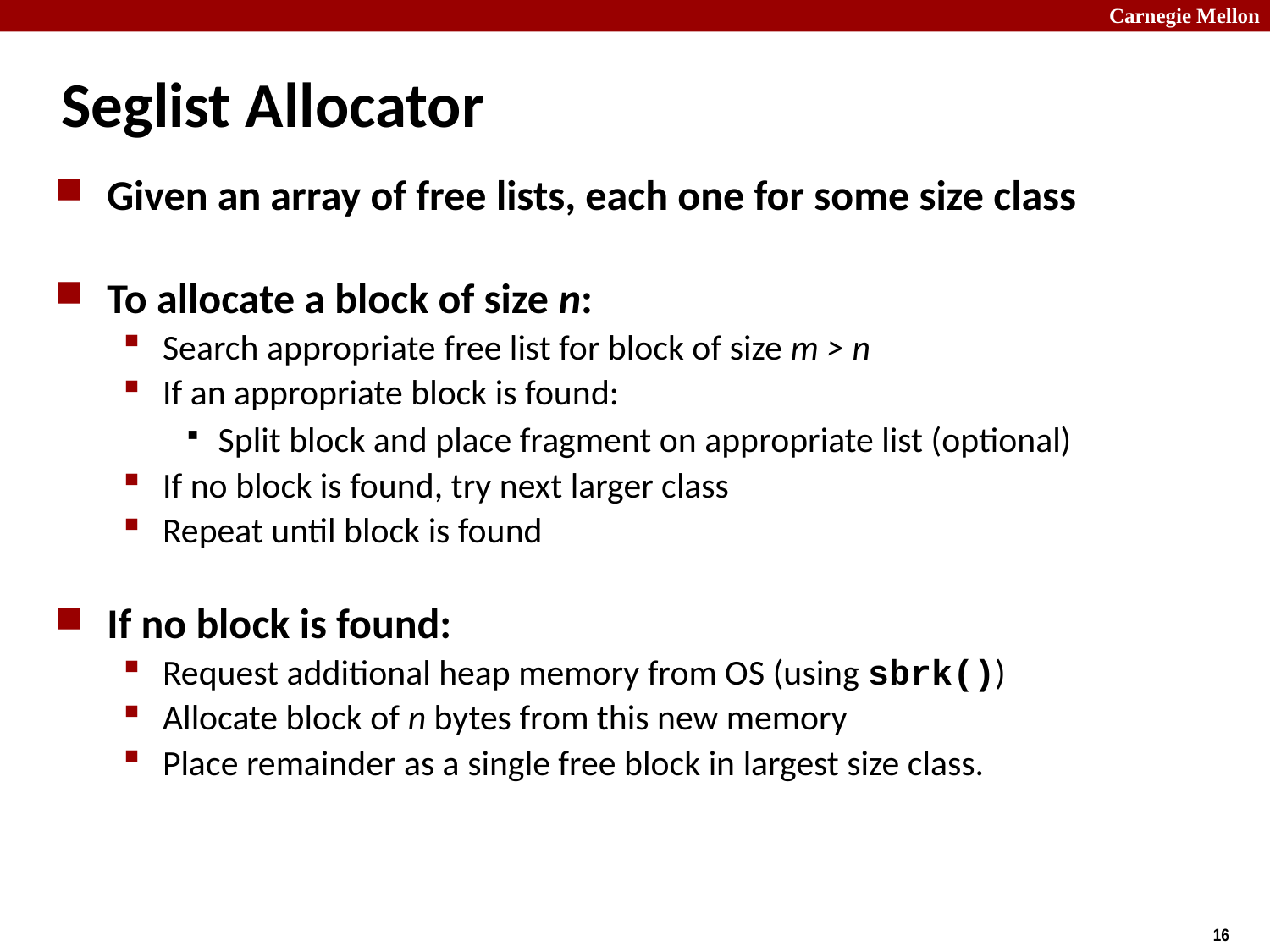

Seglist Allocator
Given an array of free lists, each one for some size class

To allocate a block of size n:
Search appropriate free list for block of size m > n
If an appropriate block is found:
Split block and place fragment on appropriate list (optional)
If no block is found, try next larger class
Repeat until block is found

If no block is found:
Request additional heap memory from OS (using sbrk())
Allocate block of n bytes from this new memory
Place remainder as a single free block in largest size class.